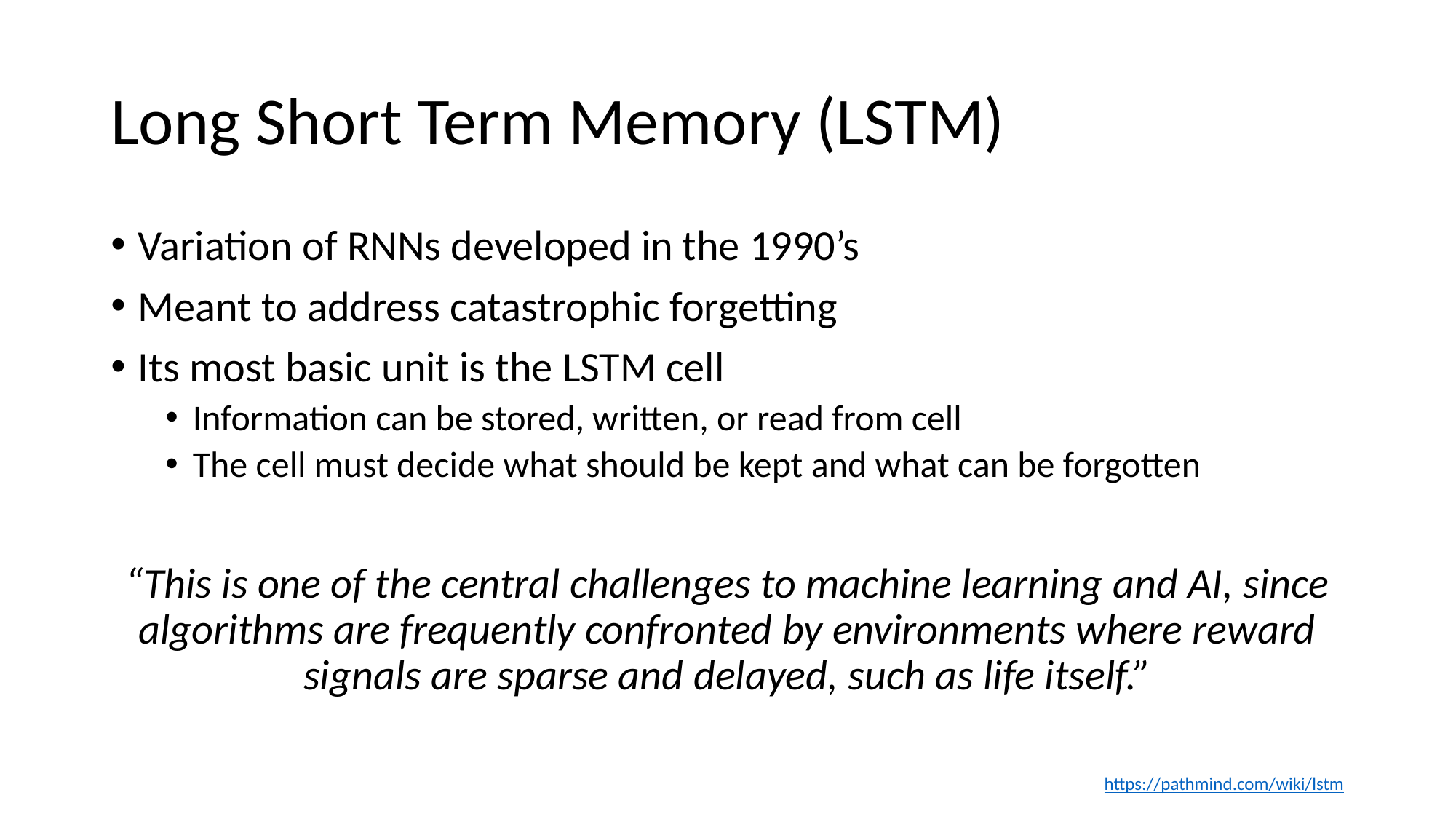

# Long Short Term Memory (LSTM)
Variation of RNNs developed in the 1990’s
Meant to address catastrophic forgetting
Its most basic unit is the LSTM cell
Information can be stored, written, or read from cell
The cell must decide what should be kept and what can be forgotten

“This is one of the central challenges to machine learning and AI, since algorithms are frequently confronted by environments where reward signals are sparse and delayed, such as life itself.”

https://pathmind.com/wiki/lstm